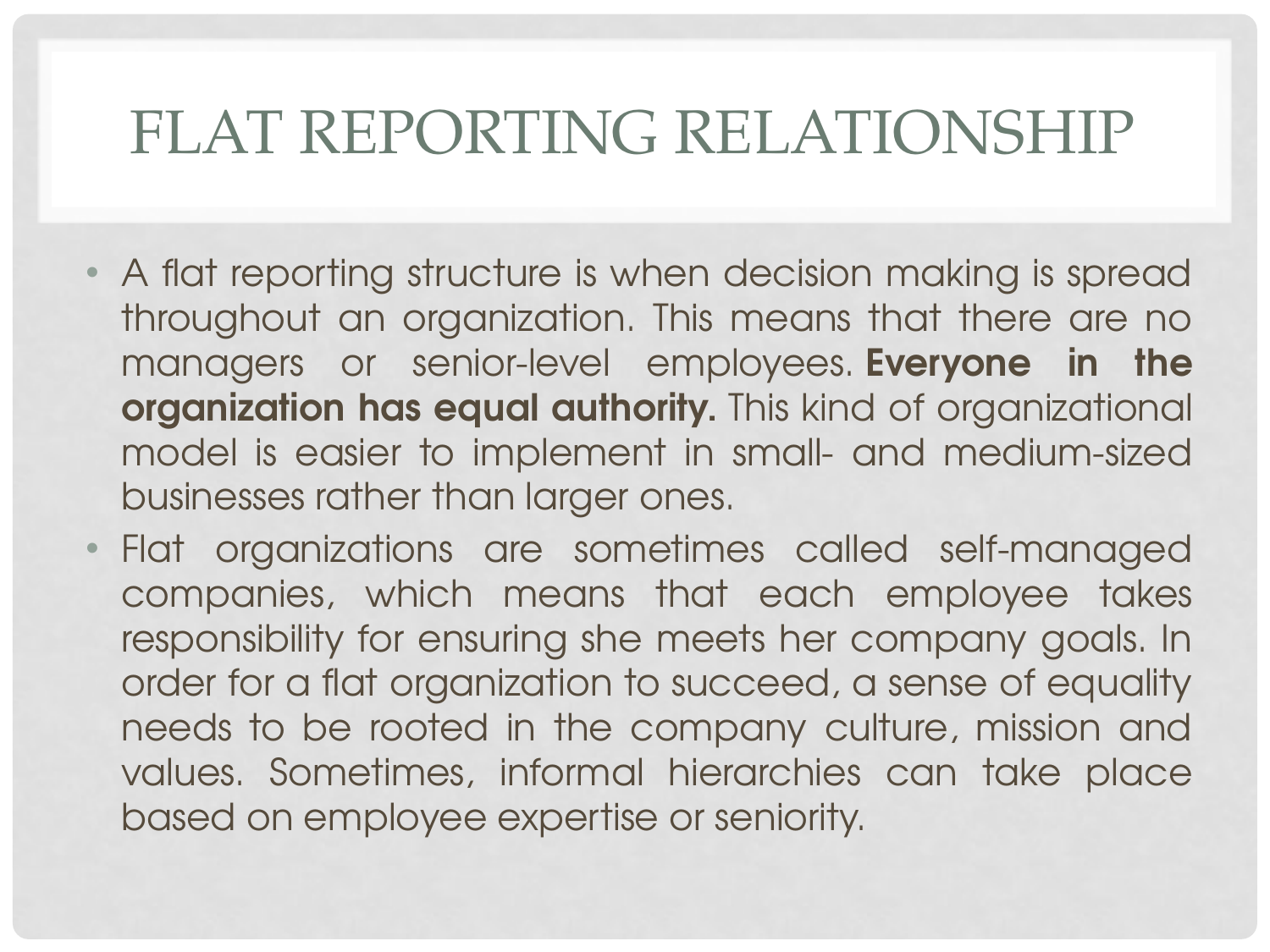

# Flat reporting relationship
A flat reporting structure is when decision making is spread throughout an organization. This means that there are no managers or senior-level employees. Everyone in the organization has equal authority. This kind of organizational model is easier to implement in small- and medium-sized businesses rather than larger ones.
Flat organizations are sometimes called self-managed companies, which means that each employee takes responsibility for ensuring she meets her company goals. In order for a flat organization to succeed, a sense of equality needs to be rooted in the company culture, mission and values. Sometimes, informal hierarchies can take place based on employee expertise or seniority.